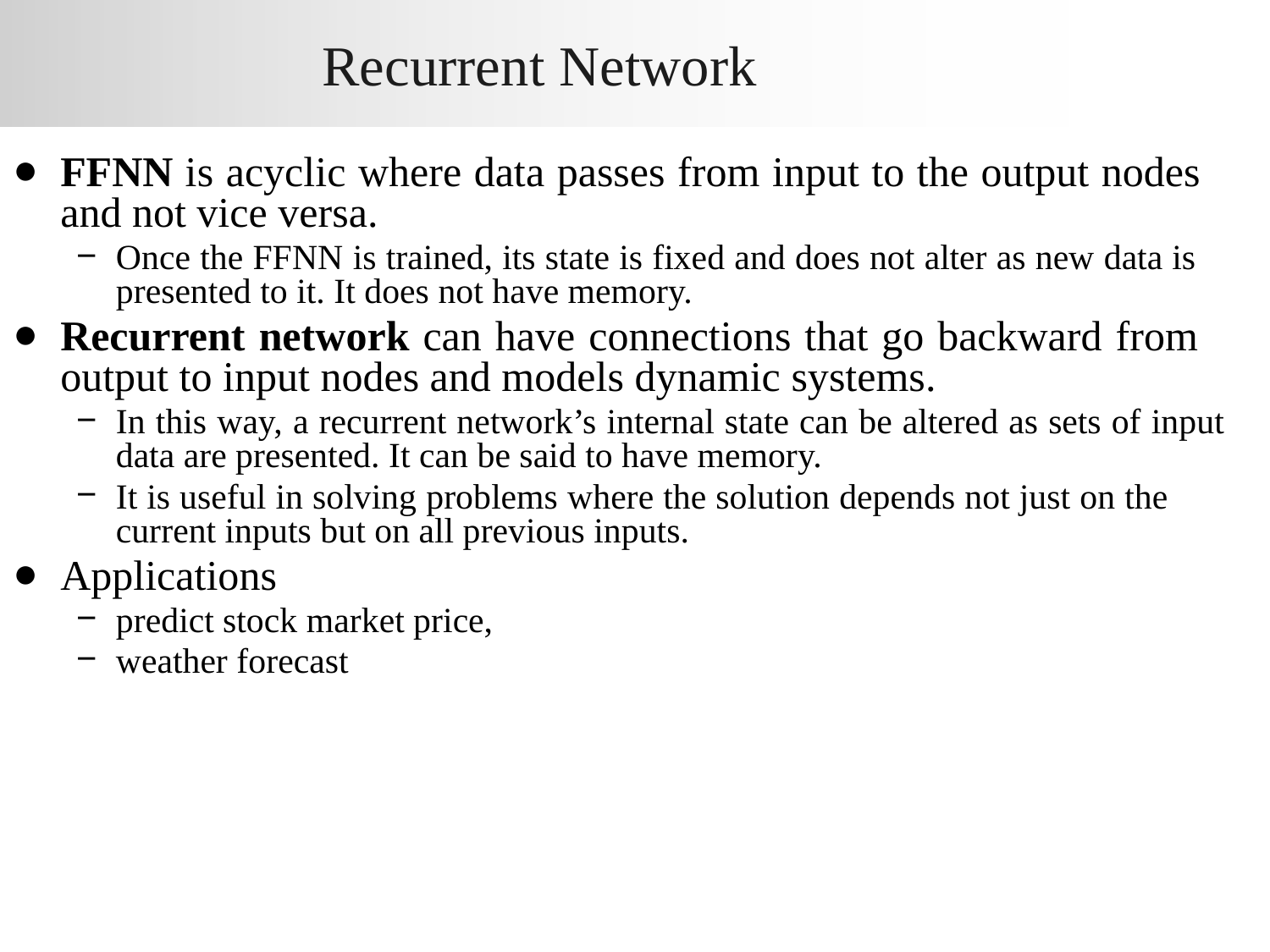

# Recurrent Network
FFNN is acyclic where data passes from input to the output nodes   and not vice versa.
Once the FFNN is trained, its state is fixed and does not alter as new data is    presented to it. It does not have memory.
Recurrent network can have connections that go backward from   output to input nodes and models dynamic systems.
In this way, a recurrent network’s internal state can be altered as sets of input data are presented. It can be said to have memory.
It is useful in solving problems where the solution depends not just on the       current inputs but on all previous inputs.
Applications
predict stock market price,
weather forecast